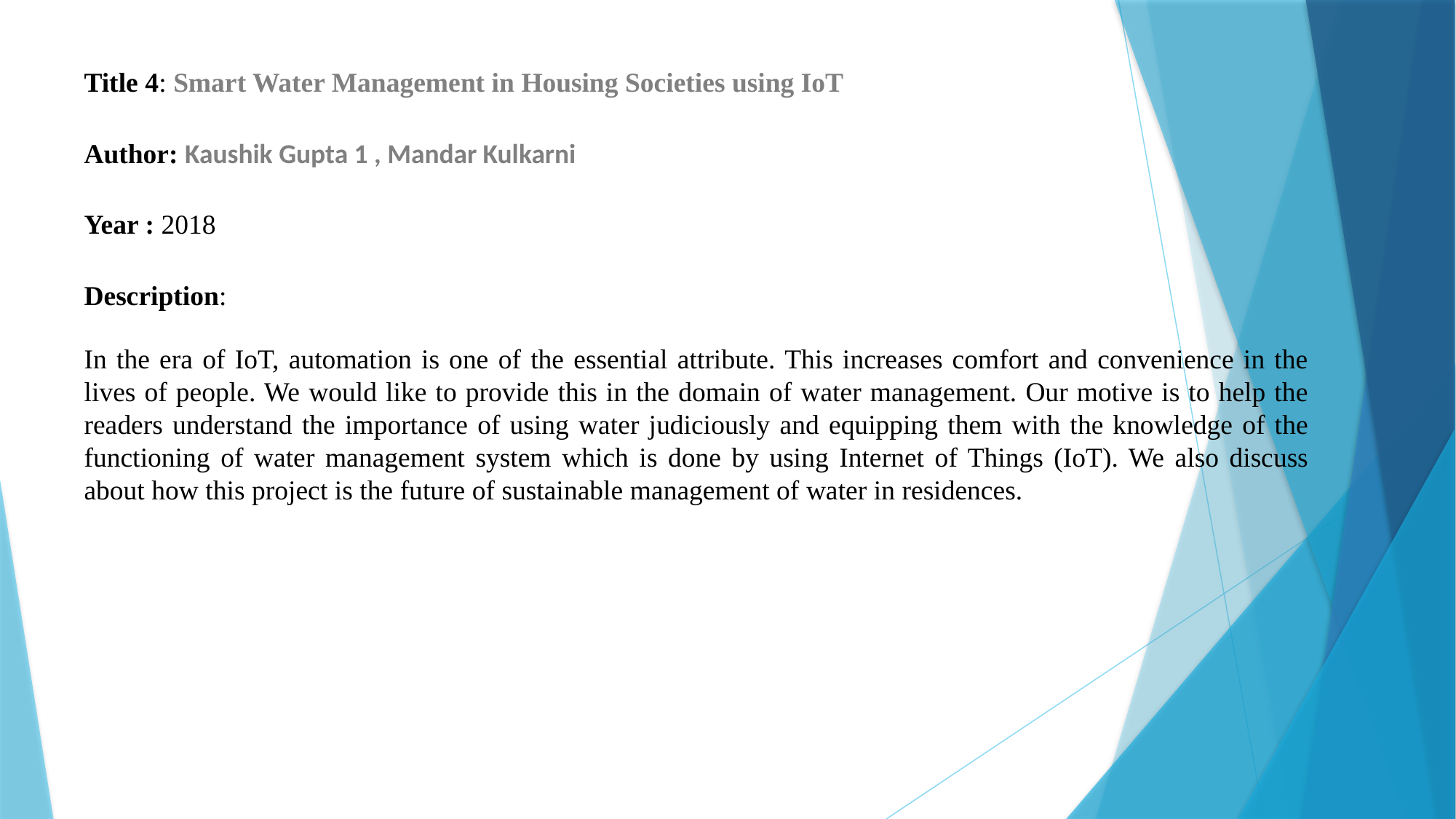

Title 4: Smart Water Management in Housing Societies using IoT
Author: Kaushik Gupta 1 , Mandar Kulkarni
Year : 2018
Description:
In the era of IoT, automation is one of the essential attribute. This increases comfort and convenience in the lives of people. We would like to provide this in the domain of water management. Our motive is to help the readers understand the importance of using water judiciously and equipping them with the knowledge of the functioning of water management system which is done by using Internet of Things (IoT). We also discuss about how this project is the future of sustainable management of water in residences.